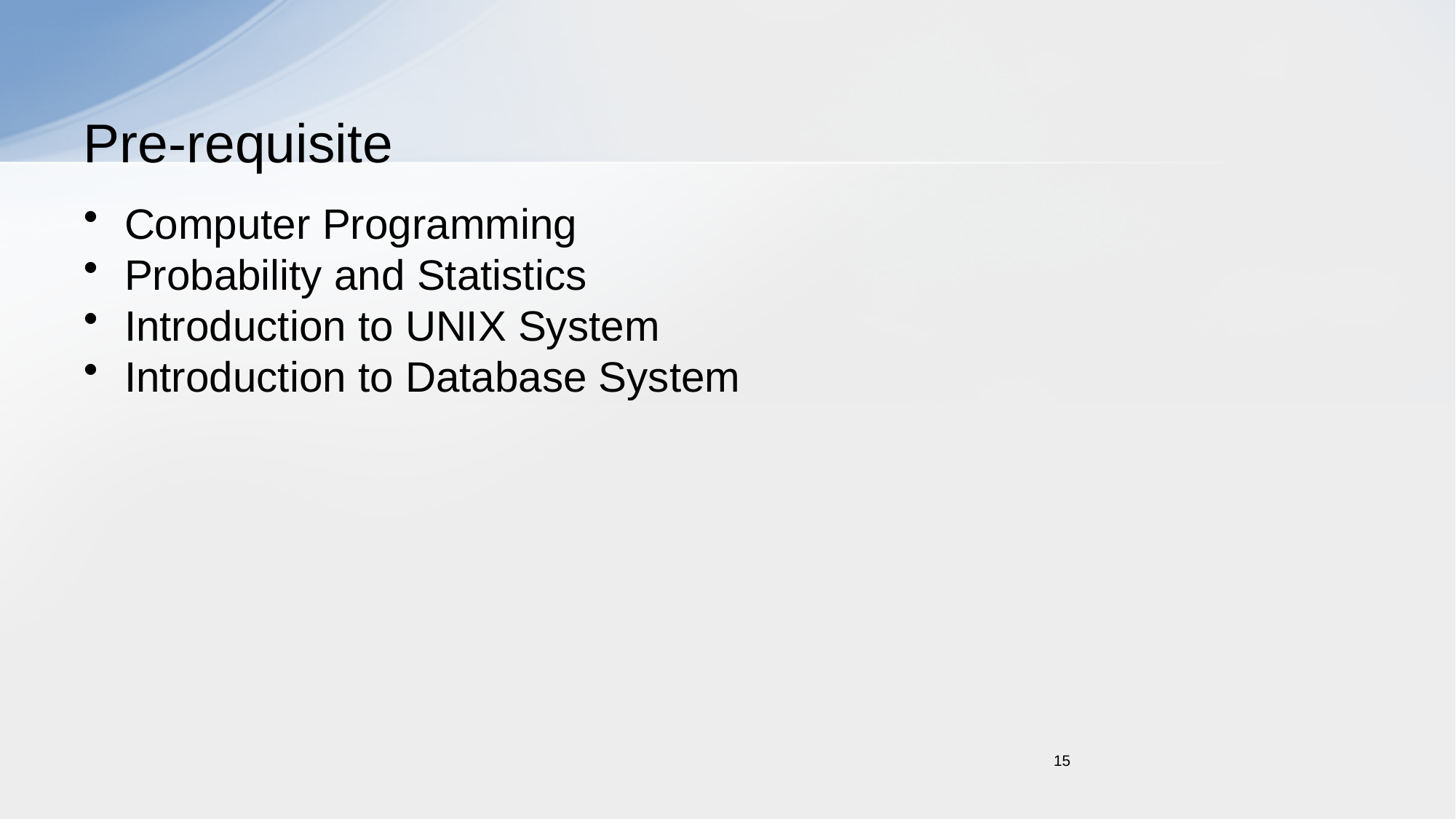

# Pre-requisite
Computer Programming
Probability and Statistics
Introduction to UNIX System
Introduction to Database System
15